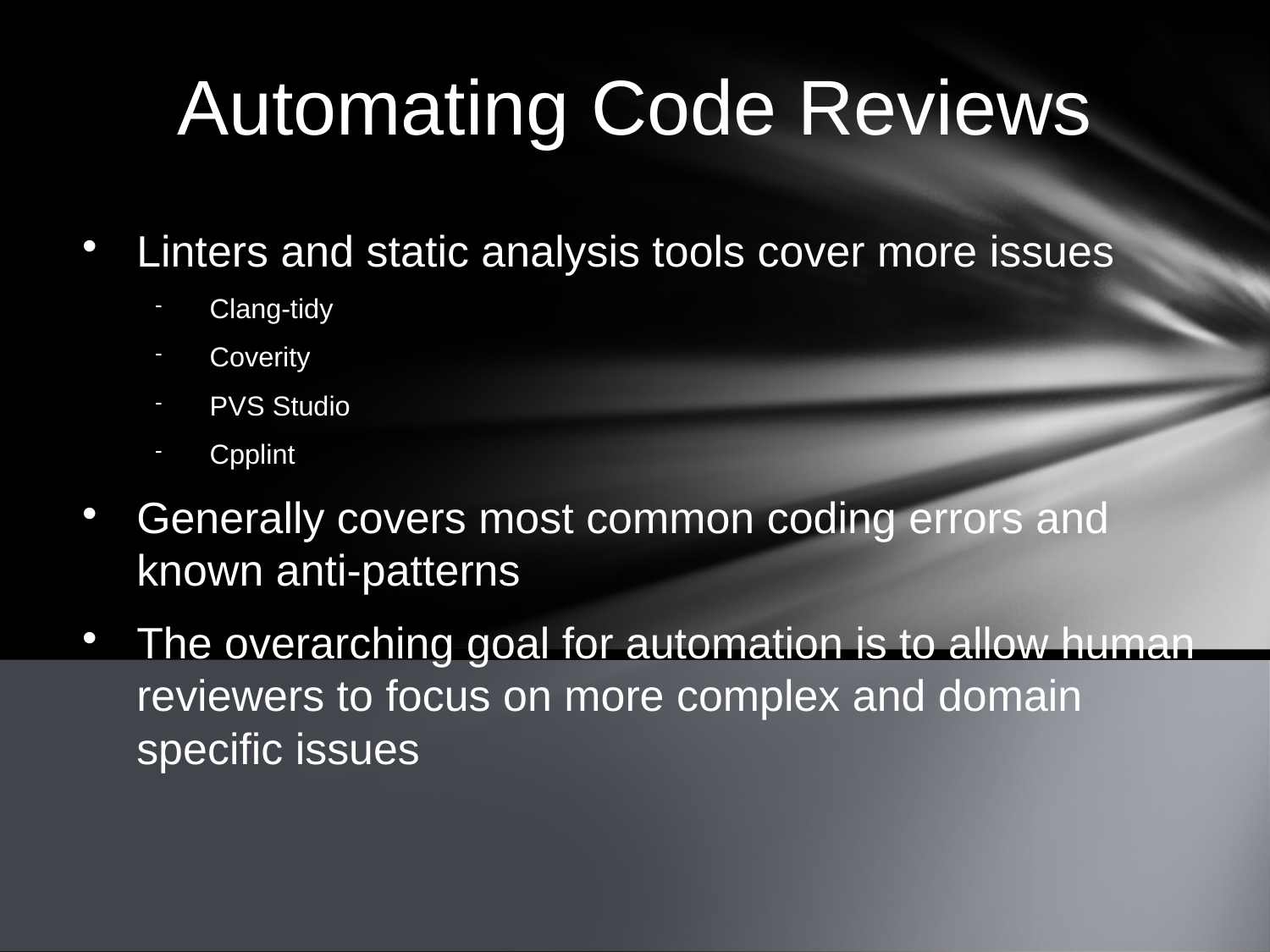

Automating Code Reviews
Linters and static analysis tools cover more issues
Clang-tidy
Coverity
PVS Studio
Cpplint
Generally covers most common coding errors and known anti-patterns
The overarching goal for automation is to allow human reviewers to focus on more complex and domain specific issues